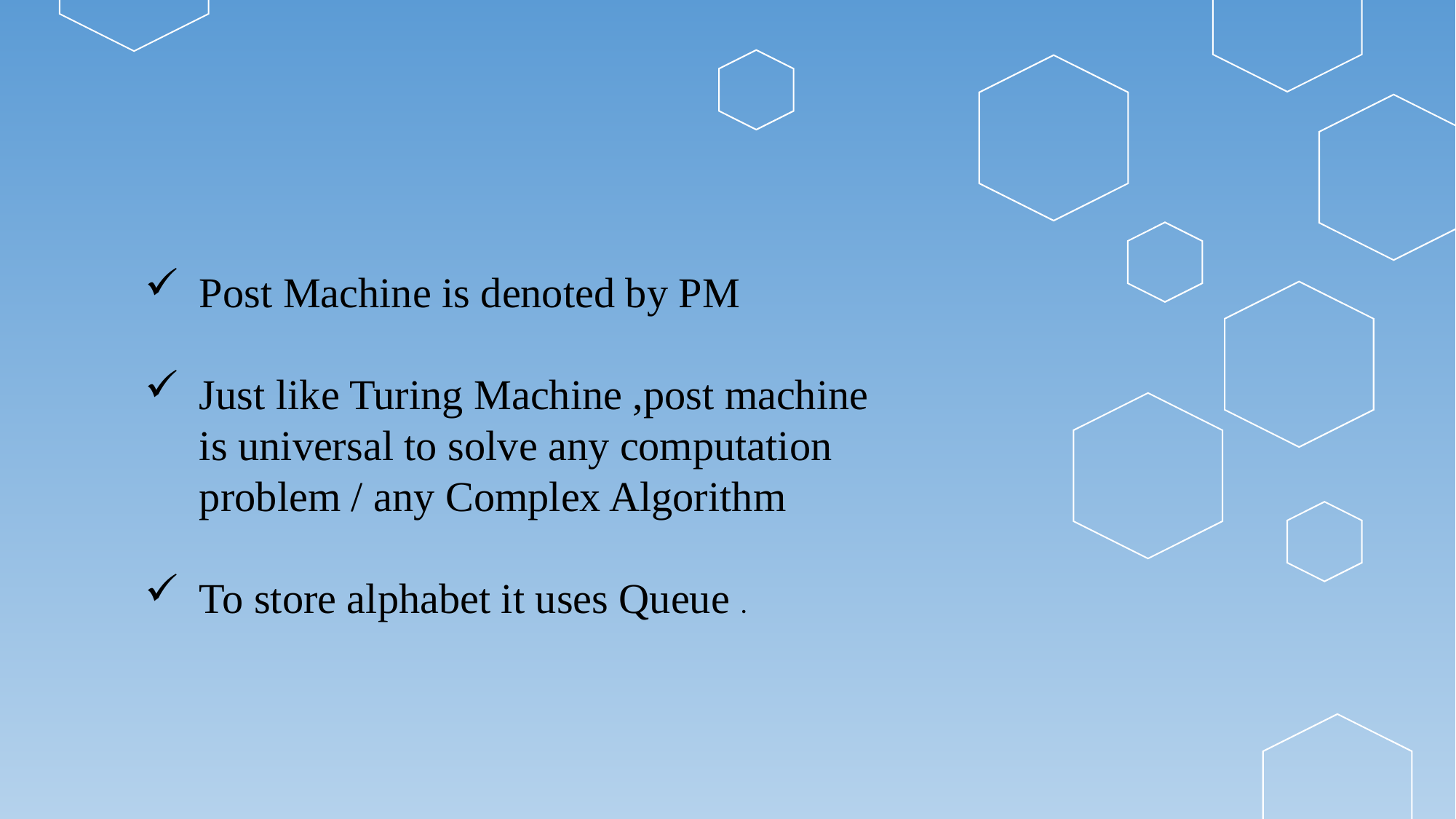

Post Machine is denoted by PM

Just like Turing Machine ,post machine is universal to solve any computation problem / any Complex Algorithm

To store alphabet it uses Queue .